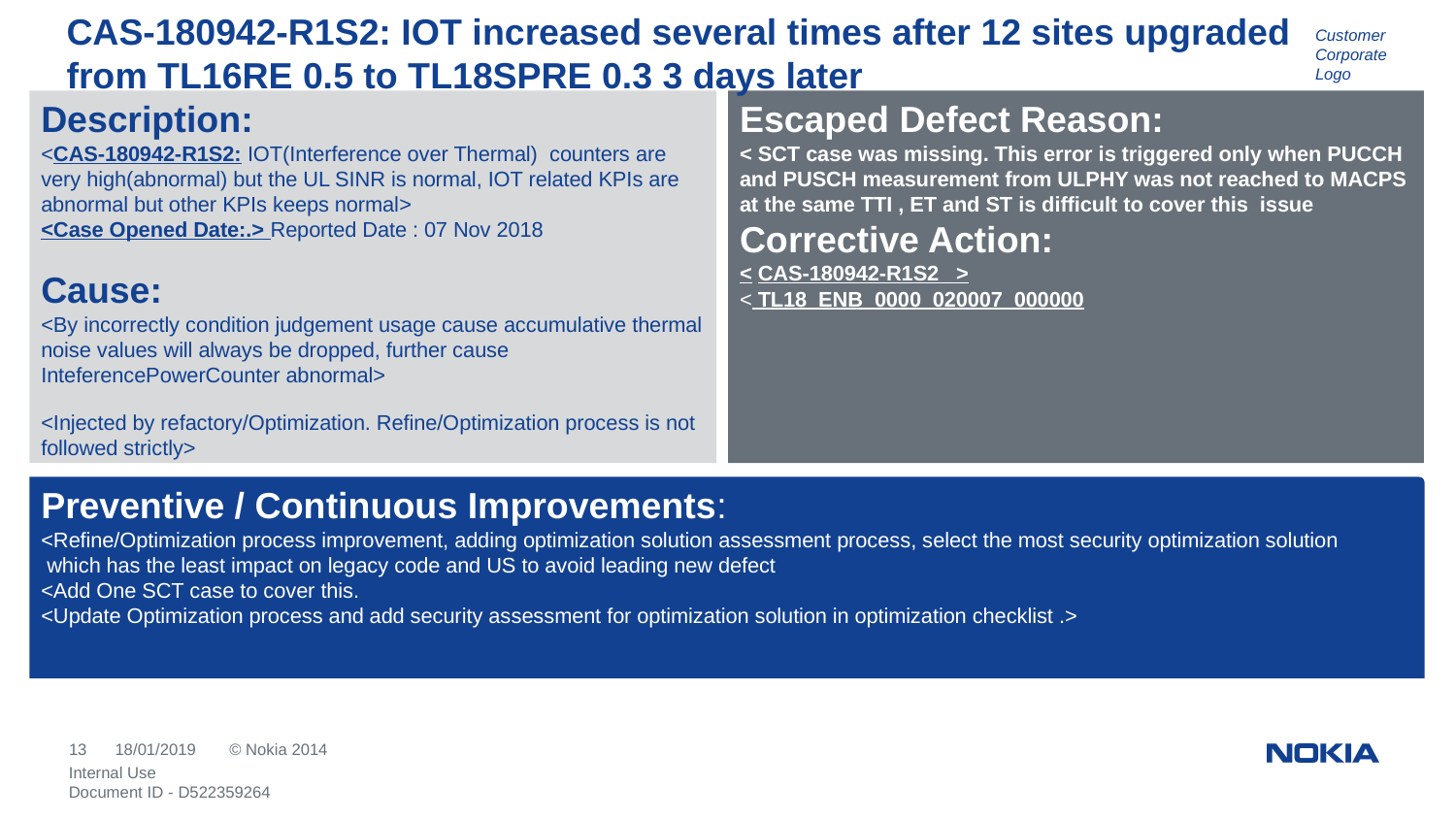

# CAS-180942-R1S2: IOT increased several times after 12 sites upgraded from TL16RE 0.5 to TL18SPRE 0.3 3 days later
Customer
Corporate Logo
Description:
<CAS-180942-R1S2: IOT(Interference over Thermal)  counters are very high(abnormal) but the UL SINR is normal, IOT related KPIs are abnormal but other KPIs keeps normal>
<Case Opened Date:.> Reported Date : 07 Nov 2018

Cause:
<By incorrectly condition judgement usage cause accumulative thermal noise values will always be dropped, further cause  InteferencePowerCounter abnormal>

<Injected by refactory/Optimization. Refine/Optimization process is not followed strictly>

Escaped Defect Reason:
< SCT case was missing. This error is triggered only when PUCCH and PUSCH measurement from ULPHY was not reached to MACPS at the same TTI , ET and ST is difficult to cover this  issue
Corrective Action:
< CAS-180942-R1S2   >
< TL18_ENB_0000_020007_000000

Preventive / Continuous Improvements:
<Refine/Optimization process improvement, adding optimization solution assessment process, select the most security optimization solution
 which has the least impact on legacy code and US to avoid leading new defect
<Add One SCT case to cover this.
<Update Optimization process and add security assessment for optimization solution in optimization checklist .>